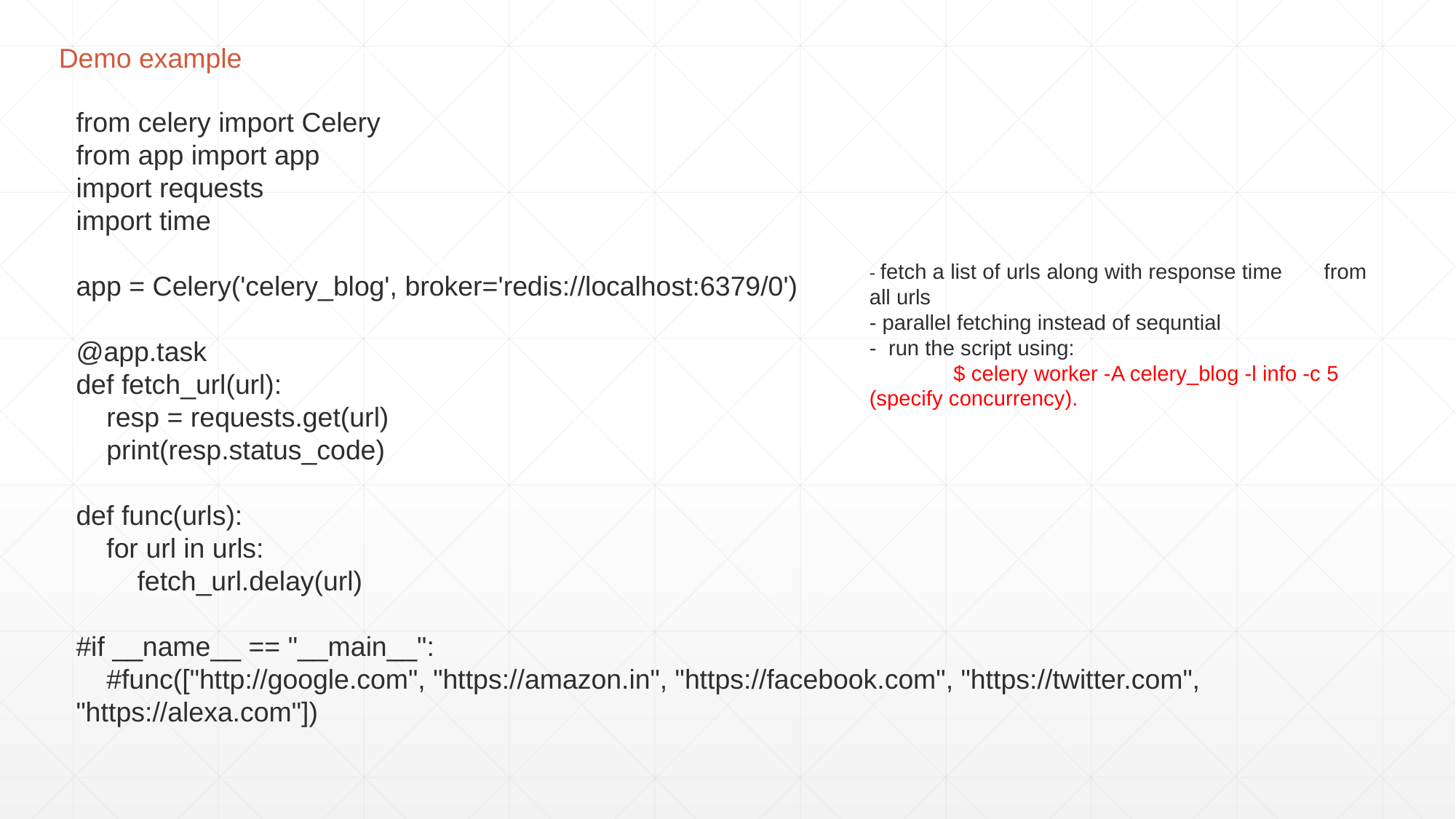

Demo example
from celery import Celery
from app import app
import requests
import time

app = Celery('celery_blog', broker='redis://localhost:6379/0')

@app.task
def fetch_url(url):
    resp = requests.get(url)
    print(resp.status_code)

def func(urls):
    for url in urls:
        fetch_url.delay(url)

#if __name__ == "__main__":
    #func(["http://google.com", "https://amazon.in", "https://facebook.com", "https://twitter.com", "https://alexa.com"])
- fetch a list of urls along with response time       from all urls
- parallel fetching instead of sequntial
-  run the script using:
              $ celery worker -A celery_blog -l info -c 5 (specify concurrency).